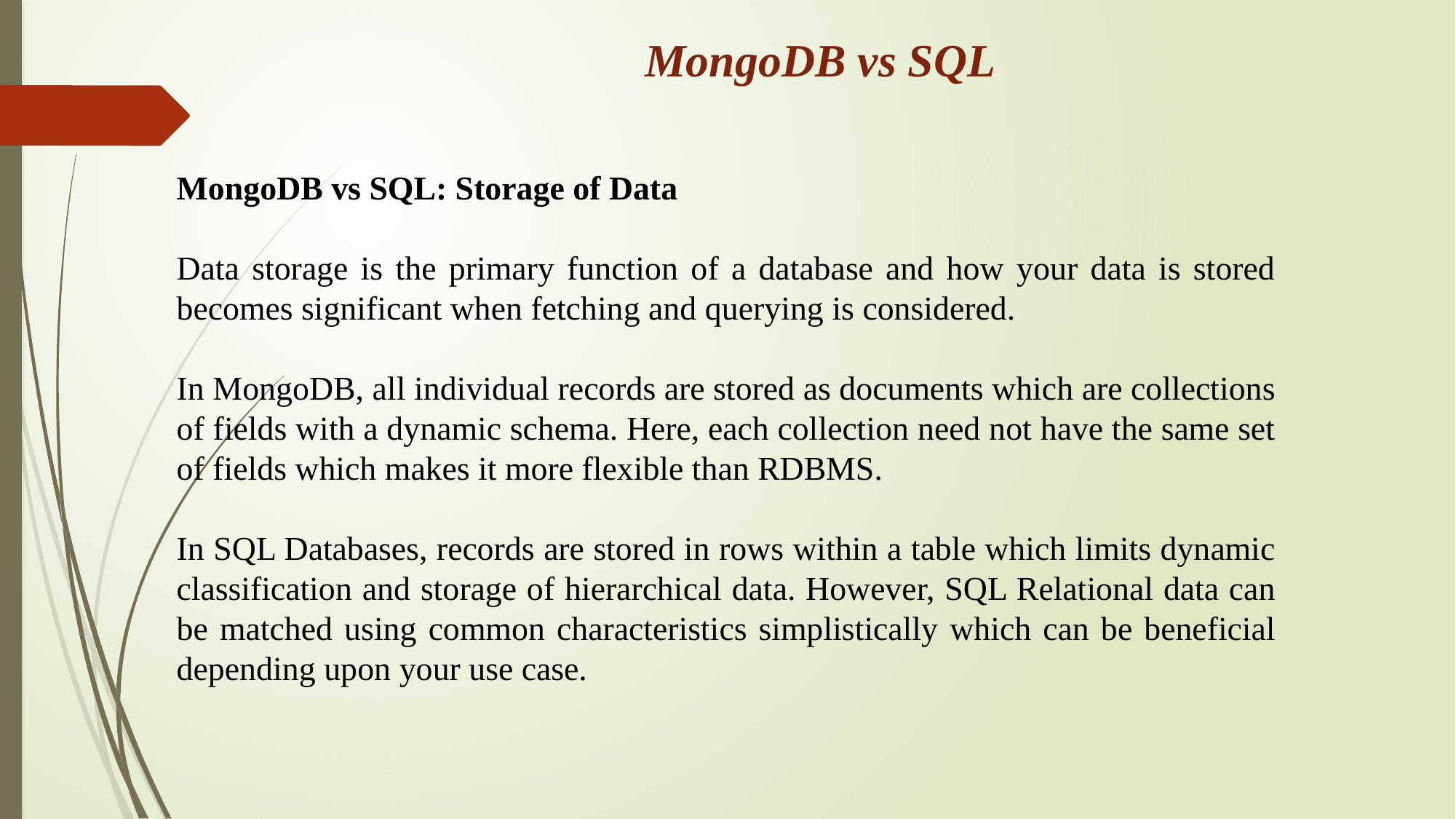

# MongoDB vs SQL
MongoDB vs SQL: Storage of Data

Data storage is the primary function of a database and how your data is stored becomes significant when fetching and querying is considered.

In MongoDB, all individual records are stored as documents which are collections of fields with a dynamic schema. Here, each collection need not have the same set of fields which makes it more flexible than RDBMS.

In SQL Databases, records are stored in rows within a table which limits dynamic classification and storage of hierarchical data. However, SQL Relational data can be matched using common characteristics simplistically which can be beneficial depending upon your use case.